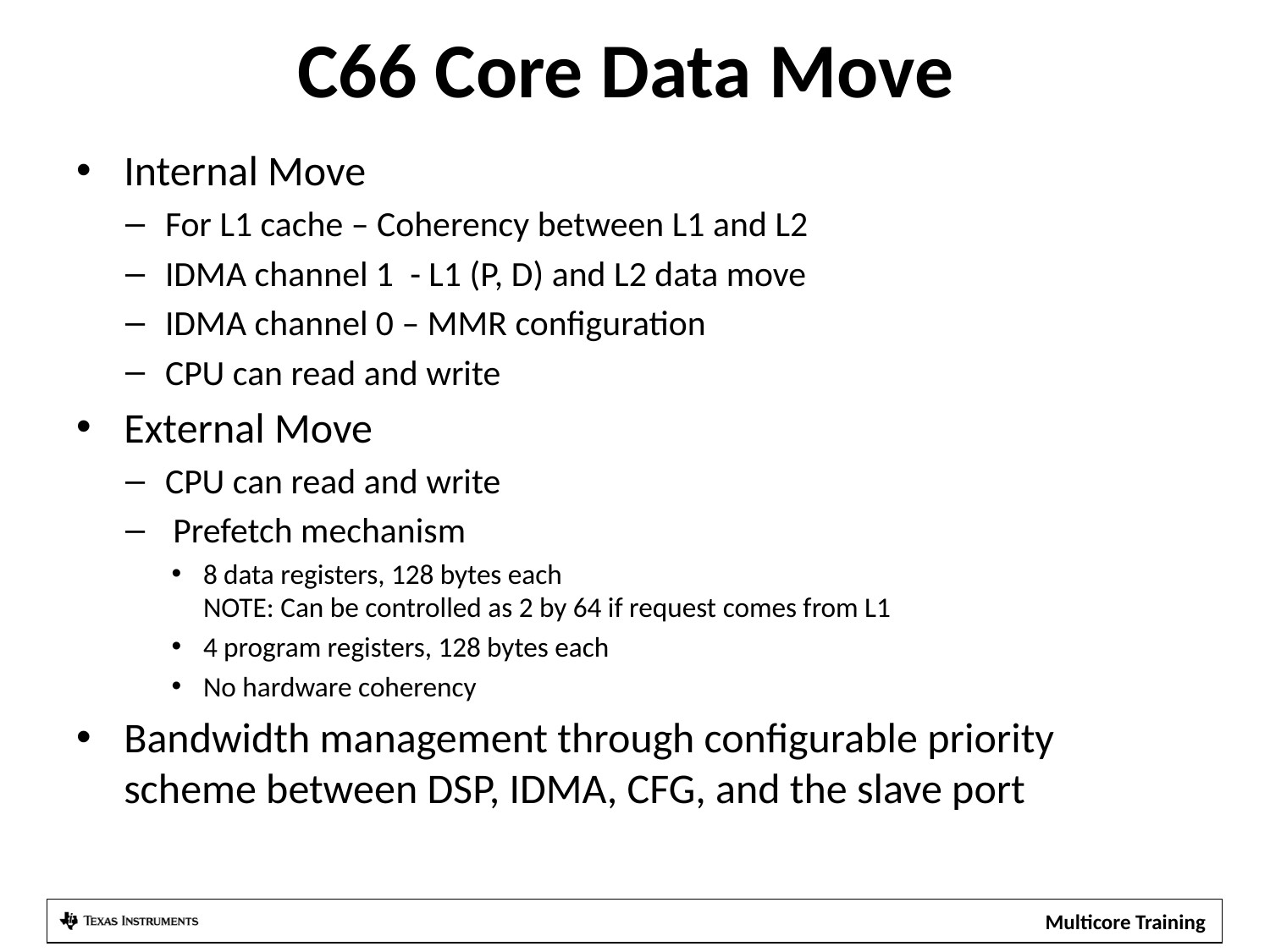

# C66 Core Data Move
Internal Move
For L1 cache – Coherency between L1 and L2
IDMA channel 1  - L1 (P, D) and L2 data move
IDMA channel 0 – MMR configuration
CPU can read and write
External Move
CPU can read and write
 Prefetch mechanism
8 data registers, 128 bytes each
NOTE: Can be controlled as 2 by 64 if request comes from L1
4 program registers, 128 bytes each
No hardware coherency
Bandwidth management through configurable priority scheme between DSP, IDMA, CFG, and the slave port